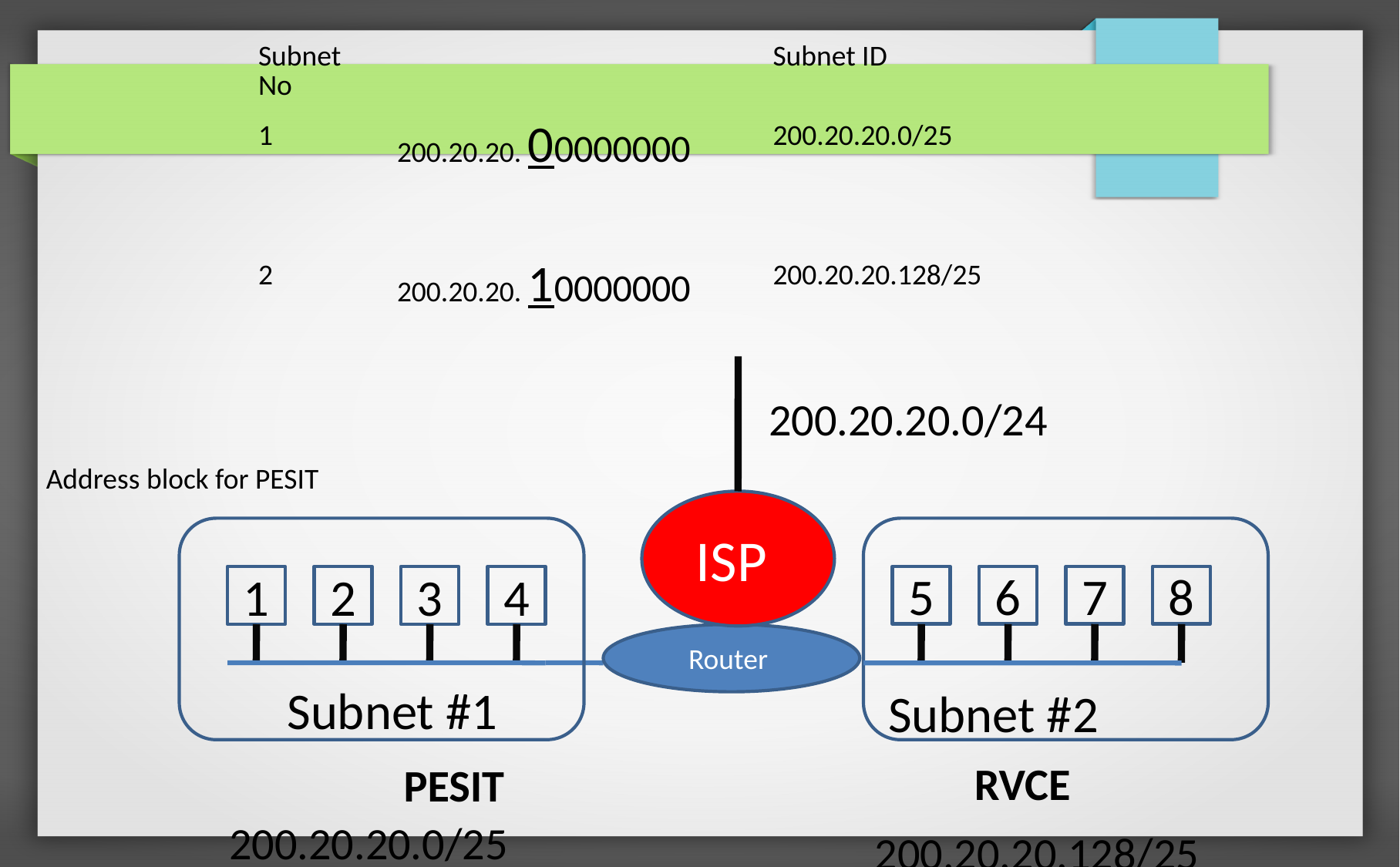

| Subnet No |  | Subnet ID |
| --- | --- | --- |
| 1 | 200.20.20. 00000000 | 200.20.20.0/25 |
| 2 | 200.20.20. 10000000 | 200.20.20.128/25 |

200.20.20.0/24
Address block for PESIT
ISP

5
6
7
8
1
2
3
4

Router

Subnet #1
Subnet #2
RVCE
PESIT
200.20.20.0/25
200.20.20.128/25